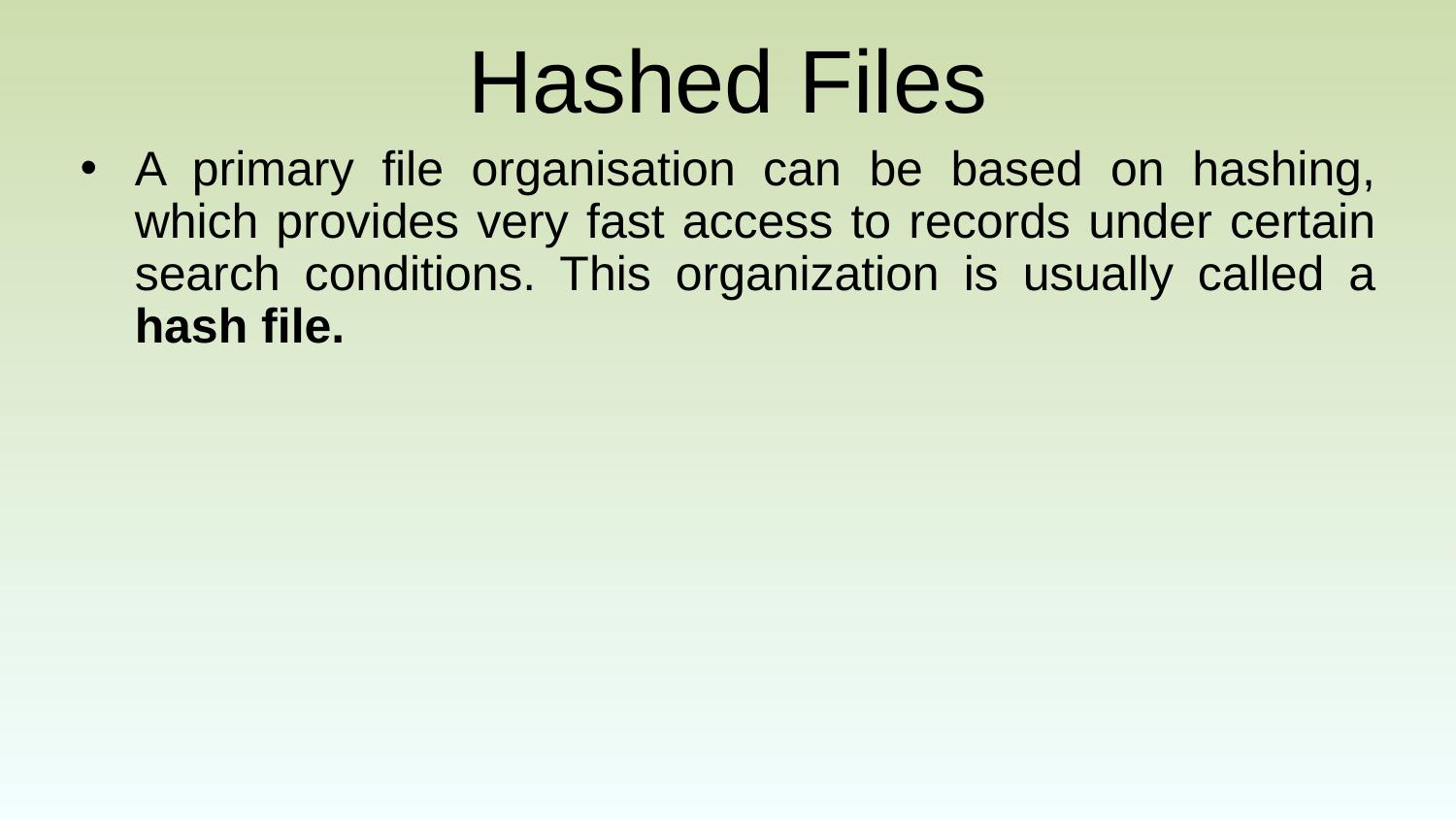

# Hashed Files
A primary file organisation can be based on hashing, which provides very fast access to records under certain search conditions. This organization is usually called a hash file.